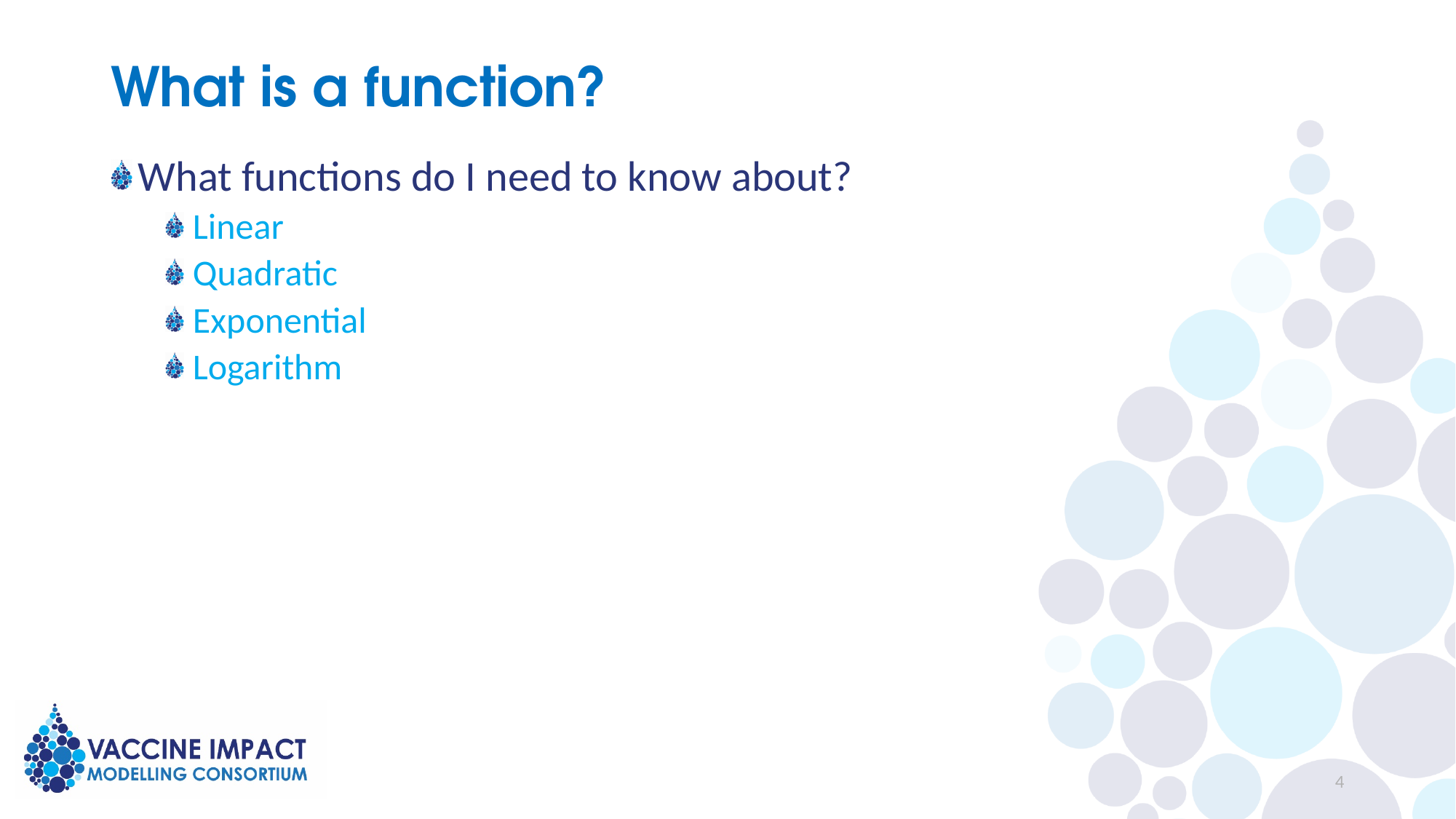

# What is a function?
What functions do I need to know about?
Linear
Quadratic
Exponential
Logarithm
4